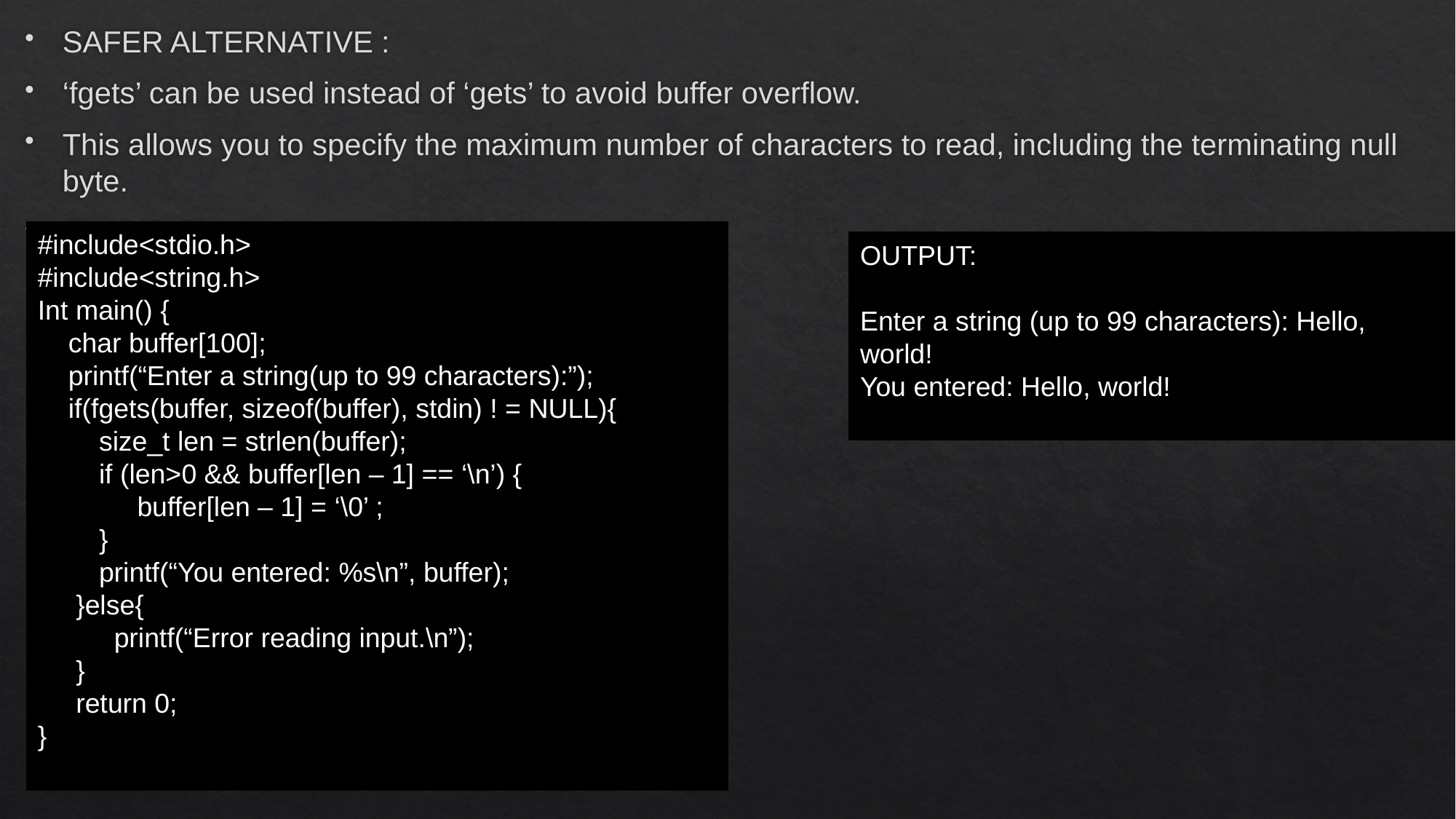

SAFER ALTERNATIVE :
‘fgets’ can be used instead of ‘gets’ to avoid buffer overflow.
This allows you to specify the maximum number of characters to read, including the terminating null byte.
EXAMPLE:

#include<stdio.h>
#include<string.h>
Int main() {
    char buffer[100];
    printf(“Enter a string(up to 99 characters):”);
    if(fgets(buffer, sizeof(buffer), stdin) ! = NULL){
        size_t len = strlen(buffer);
        if (len>0 && buffer[len – 1] == ‘\n’) {
             buffer[len – 1] = ‘\0’ ;
        }
        printf(“You entered: %s\n”, buffer);
     }else{
          printf(“Error reading input.\n”);
     }
     return 0;
}

OUTPUT:

Enter a string (up to 99 characters): Hello, world!
You entered: Hello, world!